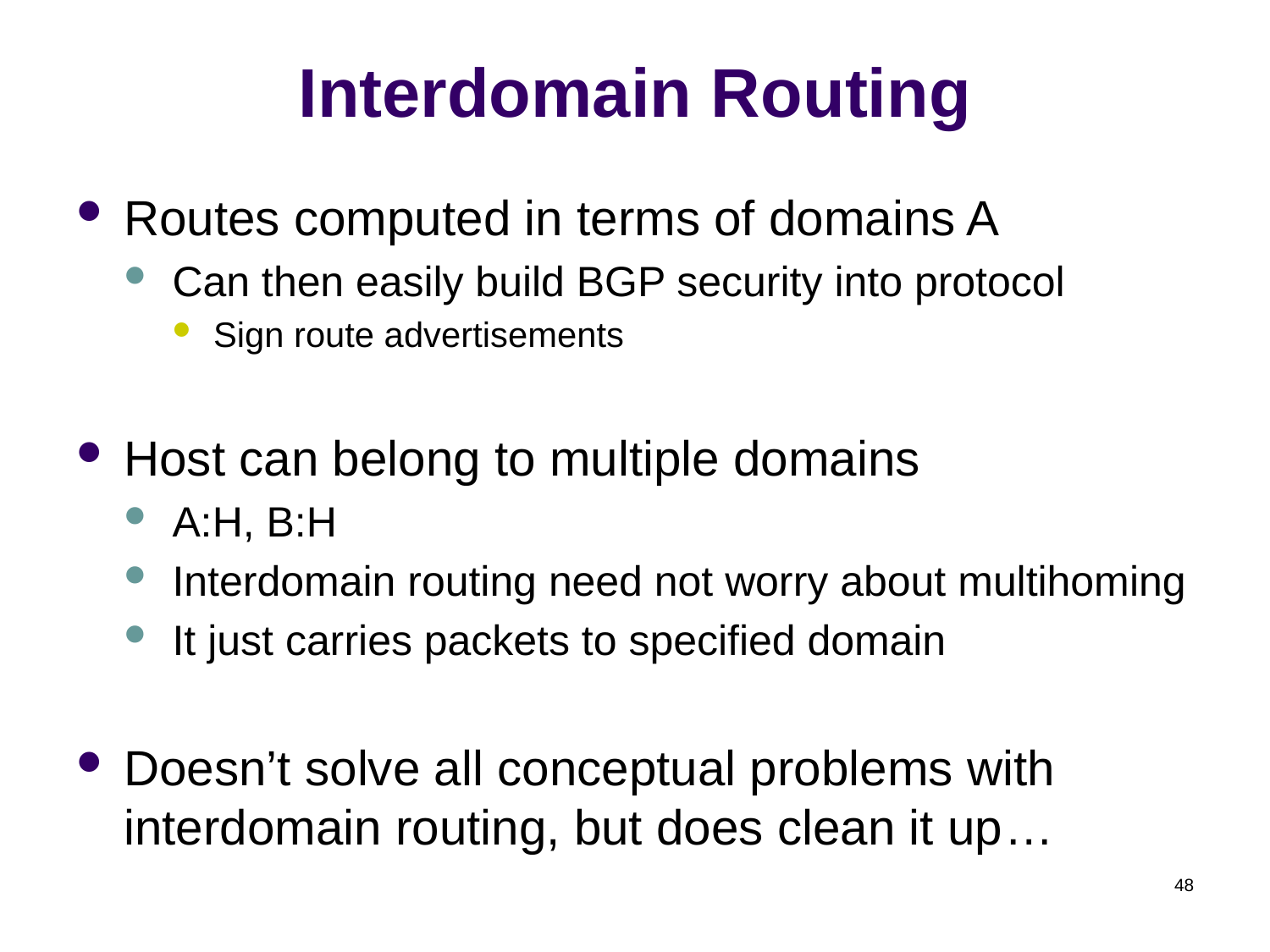

# Interdomain Routing
Routes computed in terms of domains A
Can then easily build BGP security into protocol
Sign route advertisements

Host can belong to multiple domains
A:H, B:H
Interdomain routing need not worry about multihoming
It just carries packets to specified domain

Doesn’t solve all conceptual problems with interdomain routing, but does clean it up…
48